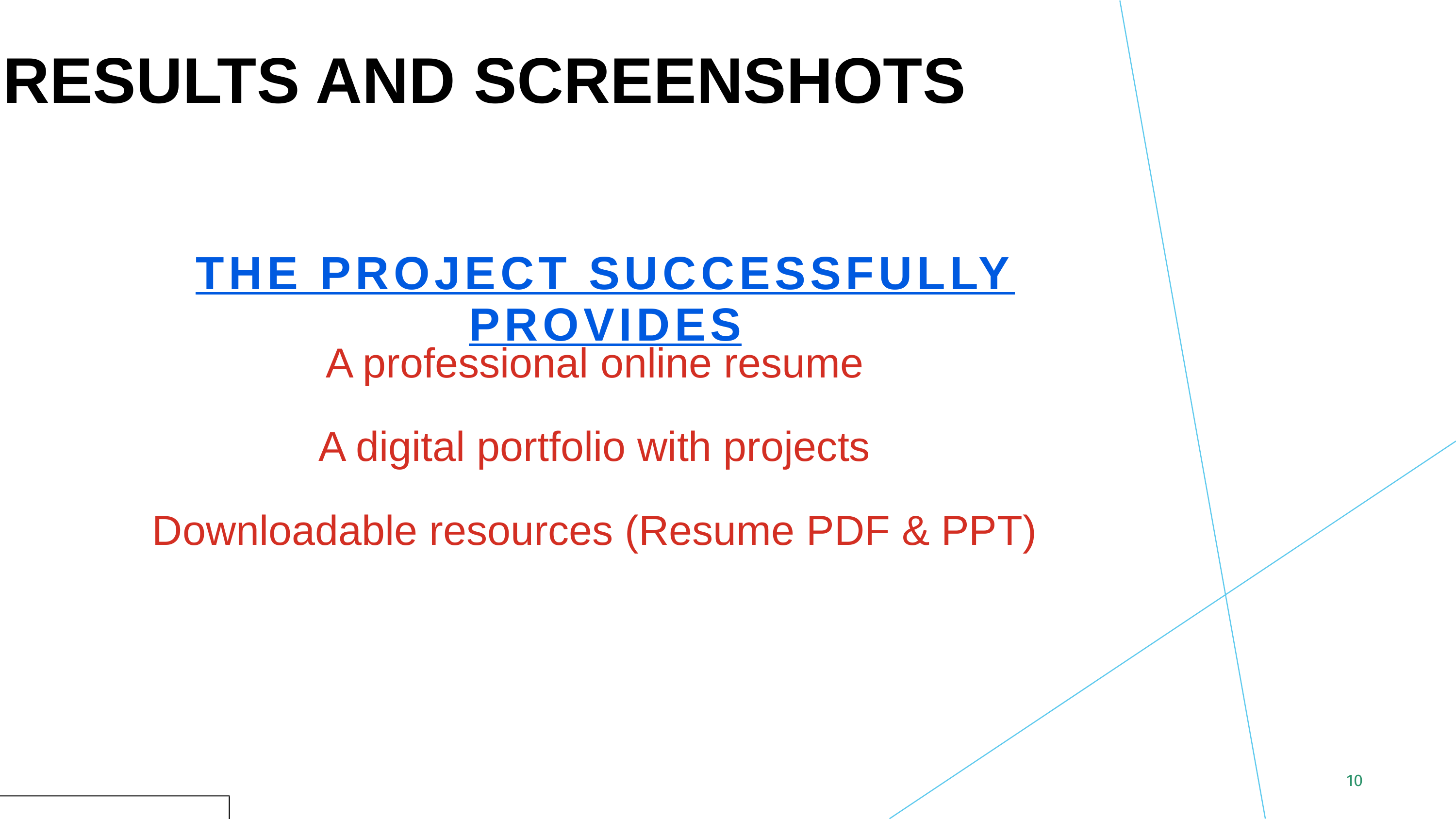

RESULTS AND SCREENSHOTS
THE PROJECT SUCCESSFULLY PROVIDES

A professional online resume

A digital portfolio with projects

Downloadable resources (Resume PDF & PPT)

10